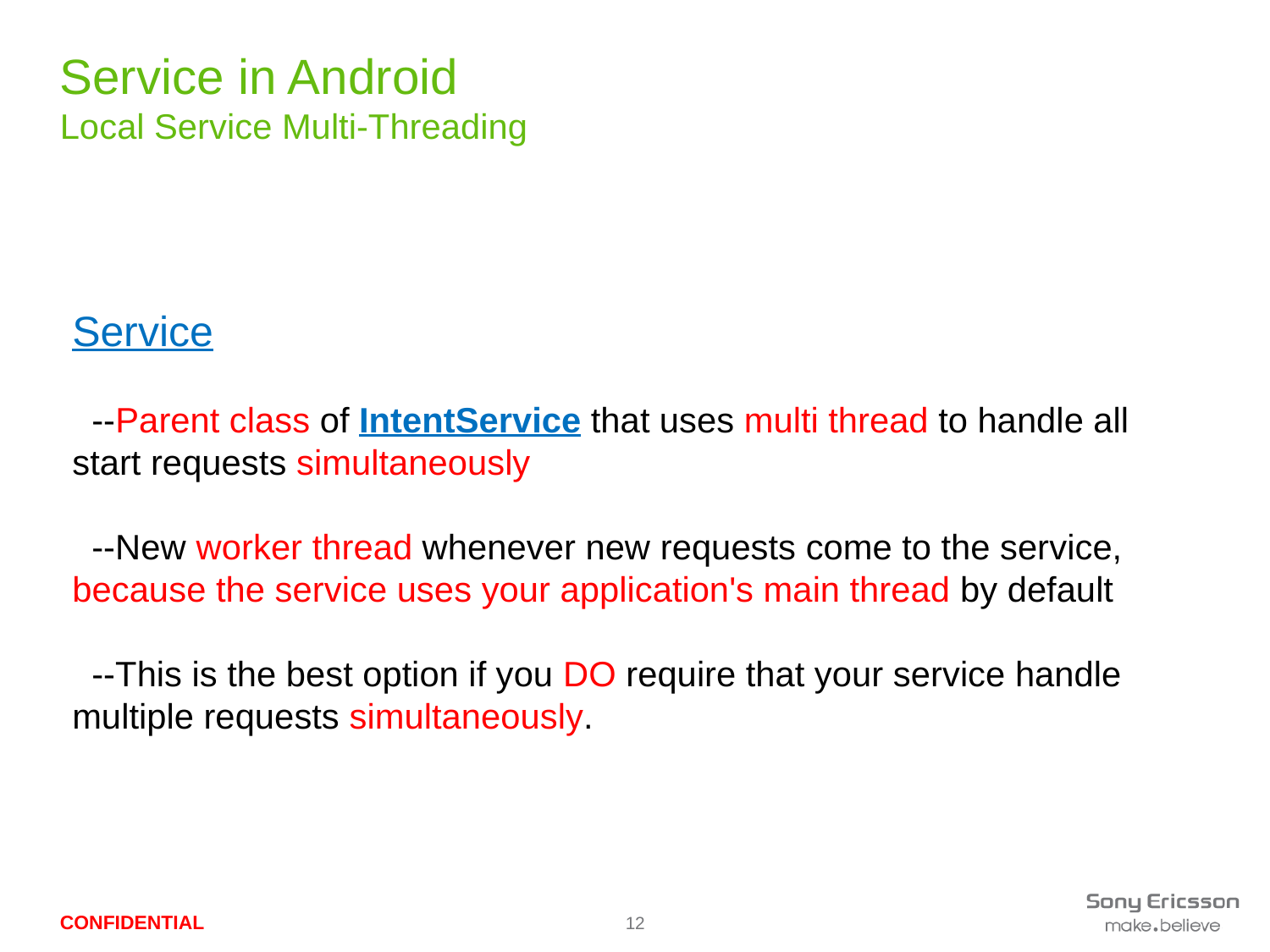

# Service in Android Local Service Multi-Threading
Service

  --Parent class of IntentService that uses multi thread to handle all start requests simultaneously

  --New worker thread whenever new requests come to the service, because the service uses your application's main thread by default

  --This is the best option if you DO require that your service handle multiple requests simultaneously.